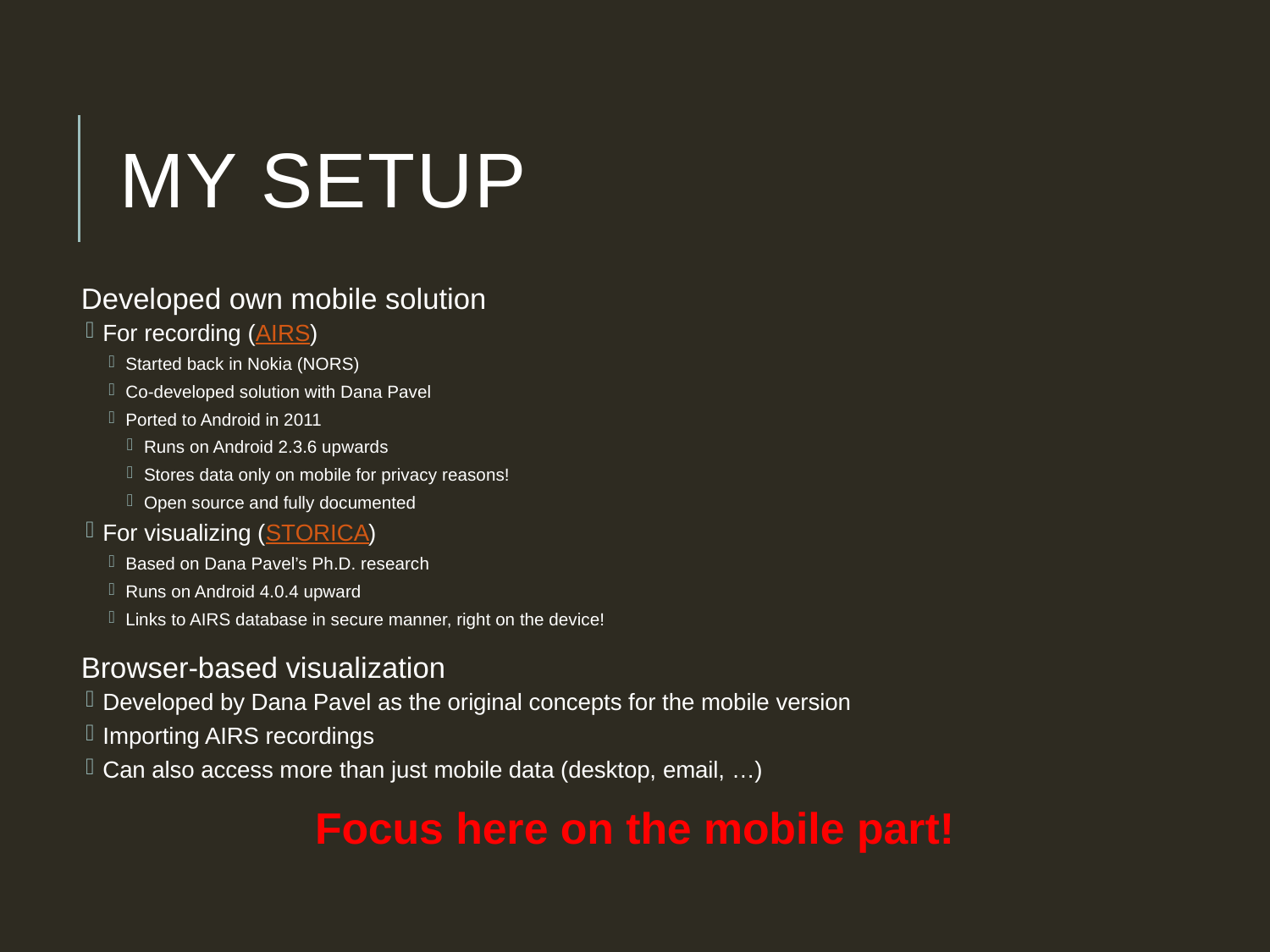

# My Setup

Developed own mobile solution
For recording (AIRS)
Started back in Nokia (NORS)
Co-developed solution with Dana Pavel
Ported to Android in 2011
Runs on Android 2.3.6 upwards
Stores data only on mobile for privacy reasons!
Open source and fully documented
For visualizing (STORICA)
Based on Dana Pavel’s Ph.D. research
Runs on Android 4.0.4 upward
Links to AIRS database in secure manner, right on the device!
Browser-based visualization
Developed by Dana Pavel as the original concepts for the mobile version
Importing AIRS recordings
Can also access more than just mobile data (desktop, email, …)
Focus here on the mobile part!